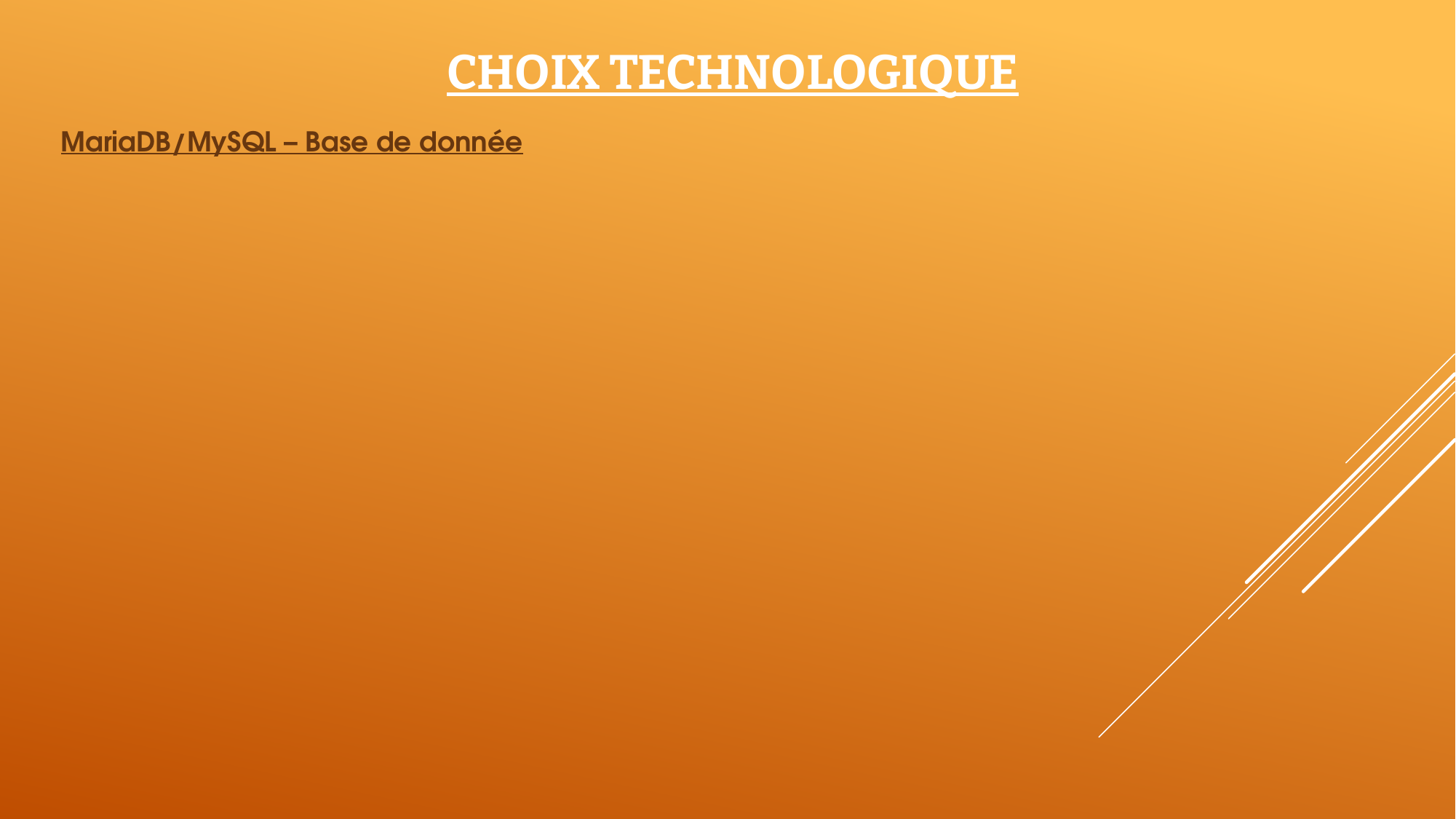

# Choix technologique
MariaDB/MySQL – Base de donnée